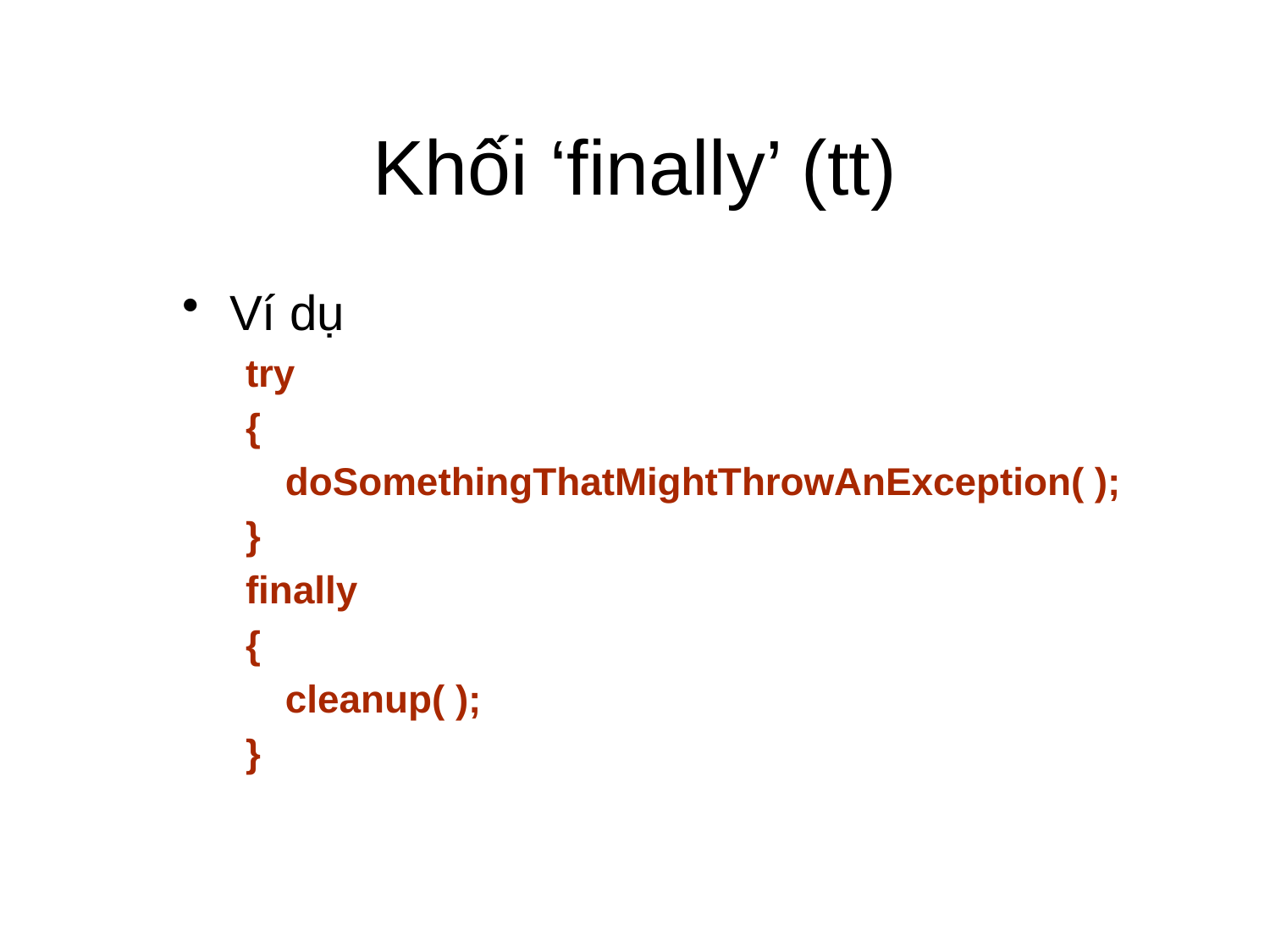

# Khối ‘finally’ (tt)

Ví dụ
try
{
	doSomethingThatMightThrowAnException( );
}
finally
{
	cleanup( );
}